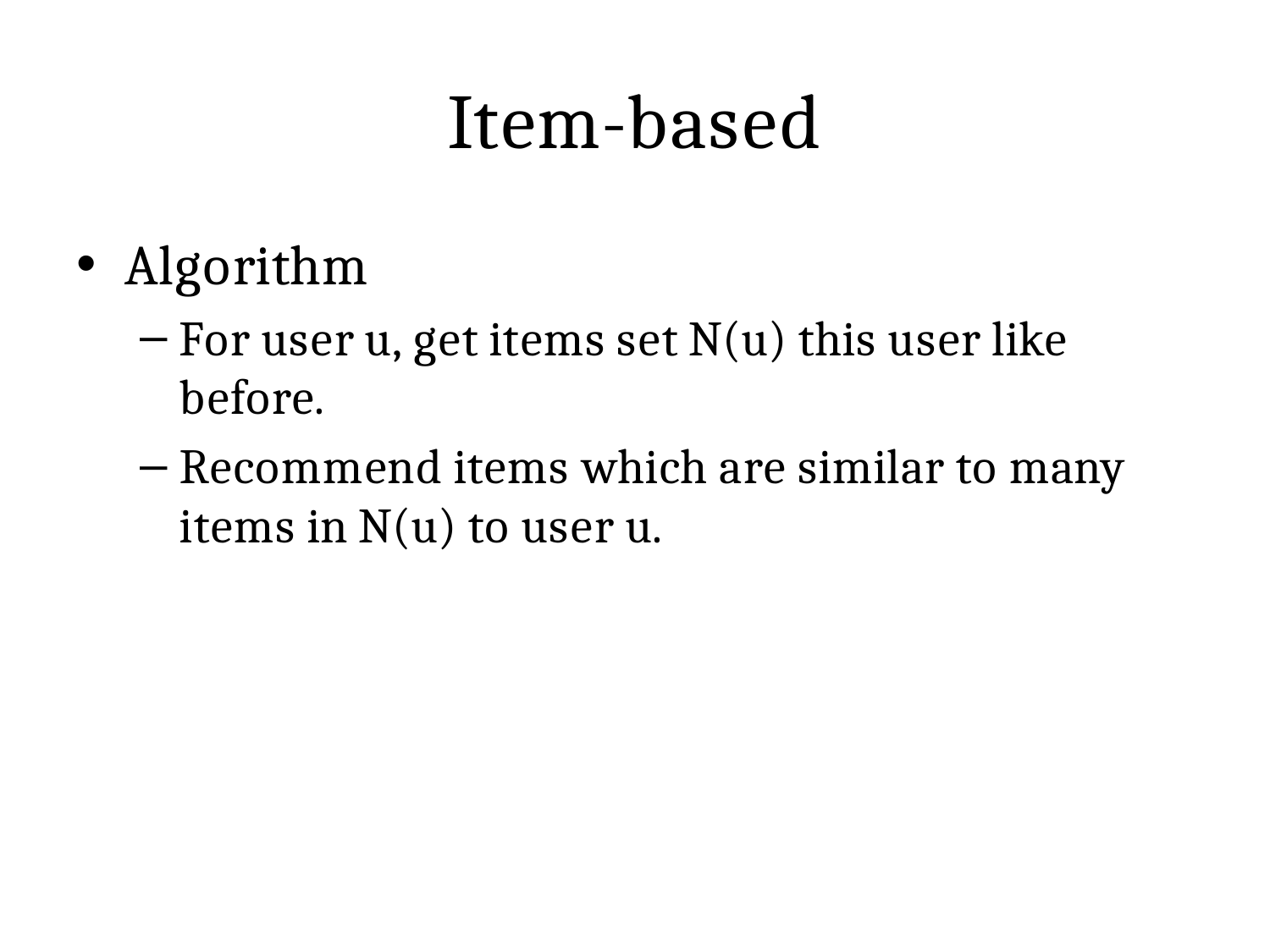

# Item-based
Algorithm
For user u, get items set N(u) this user like before.
Recommend items which are similar to many items in N(u) to user u.